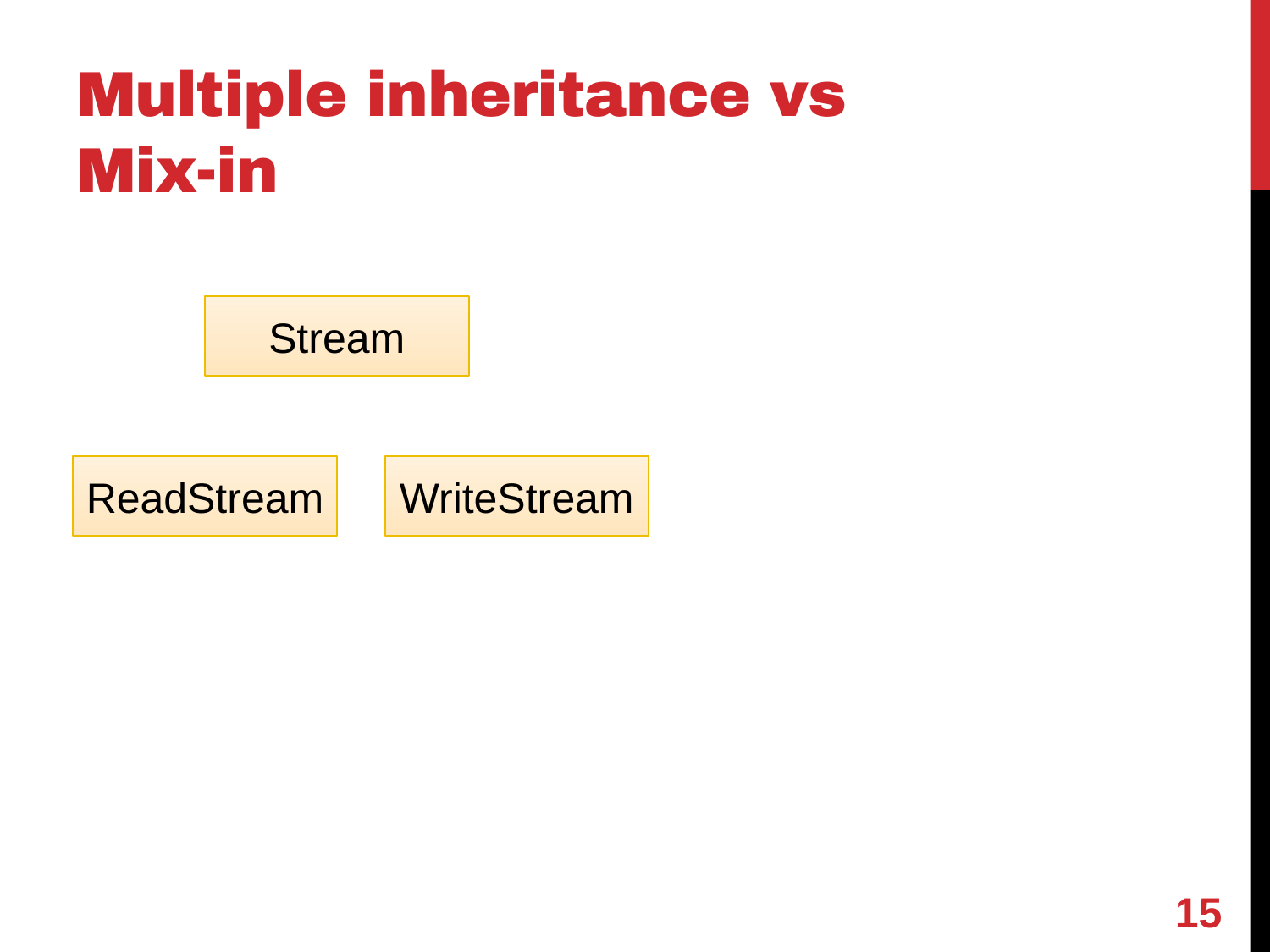

# Multiple inheritance vs Mix-in
Stream
ReadStream
WriteStream
15